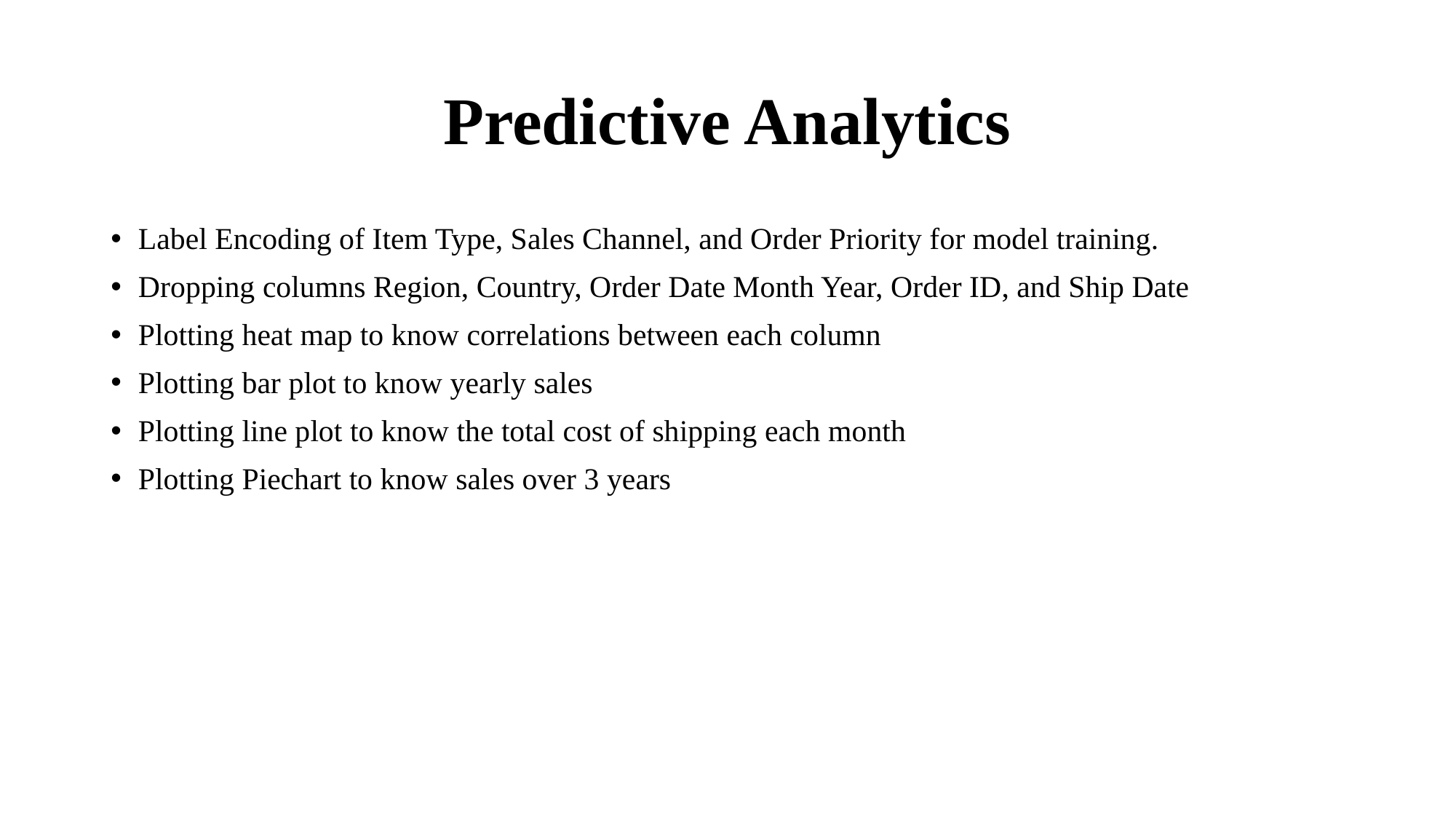

# Predictive Analytics
Label Encoding of Item Type, Sales Channel, and Order Priority for model training.
Dropping columns Region, Country, Order Date Month Year, Order ID, and Ship Date
Plotting heat map to know correlations between each column
Plotting bar plot to know yearly sales
Plotting line plot to know the total cost of shipping each month
Plotting Piechart to know sales over 3 years